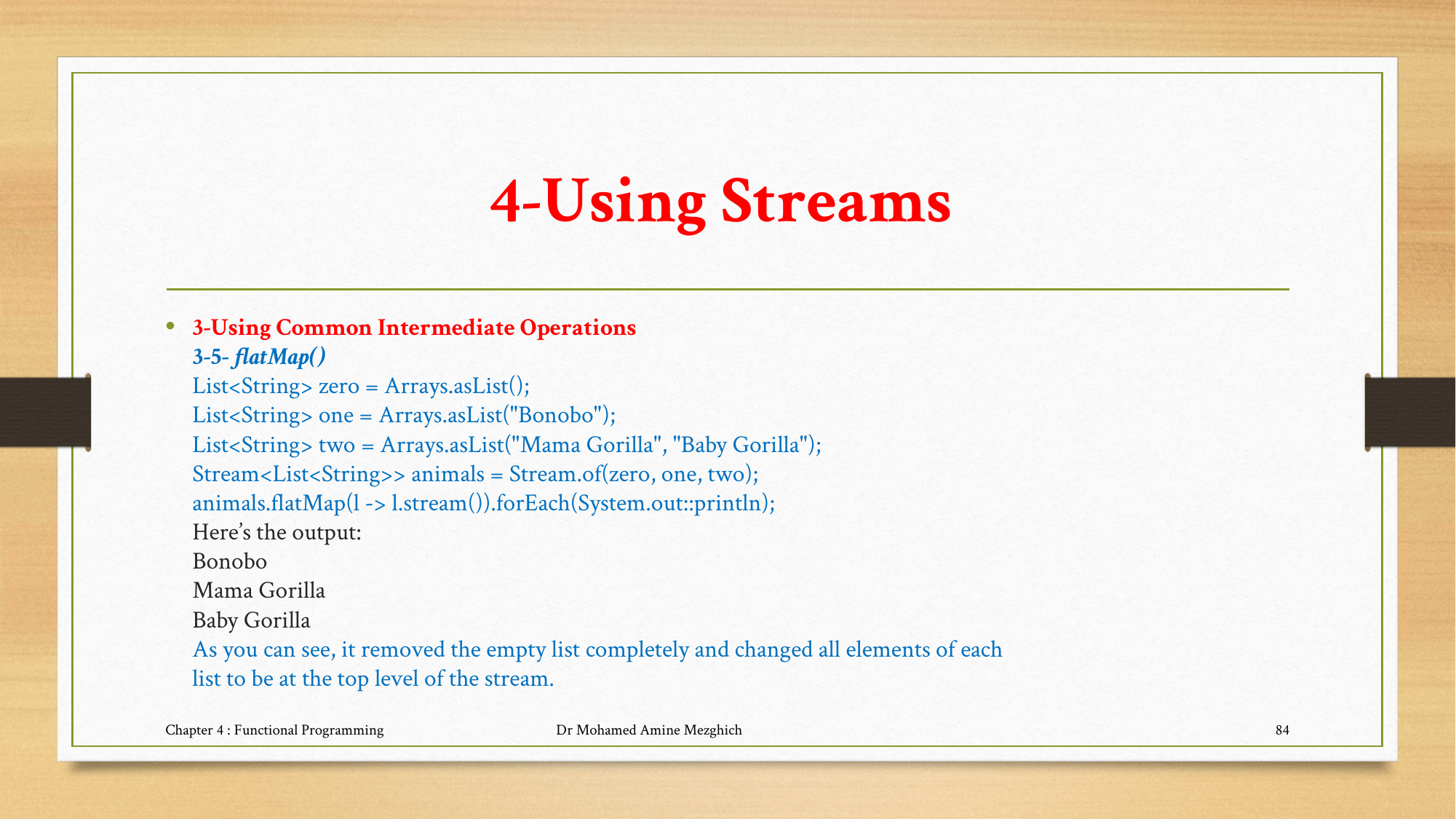

# 4-Using Streams
3-Using Common Intermediate Operations
3-5- flatMap()
List<String> zero = Arrays.asList();
List<String> one = Arrays.asList("Bonobo");
List<String> two = Arrays.asList("Mama Gorilla", "Baby Gorilla");
Stream<List<String>> animals = Stream.of(zero, one, two);
animals.flatMap(l -> l.stream()).forEach(System.out::println);
Here’s the output:
Bonobo
Mama Gorilla
Baby Gorilla
As you can see, it removed the empty list completely and changed all elements of each
list to be at the top level of the stream.
Chapter 4 : Functional Programming                                                  Dr Mohamed Amine Mezghich
84